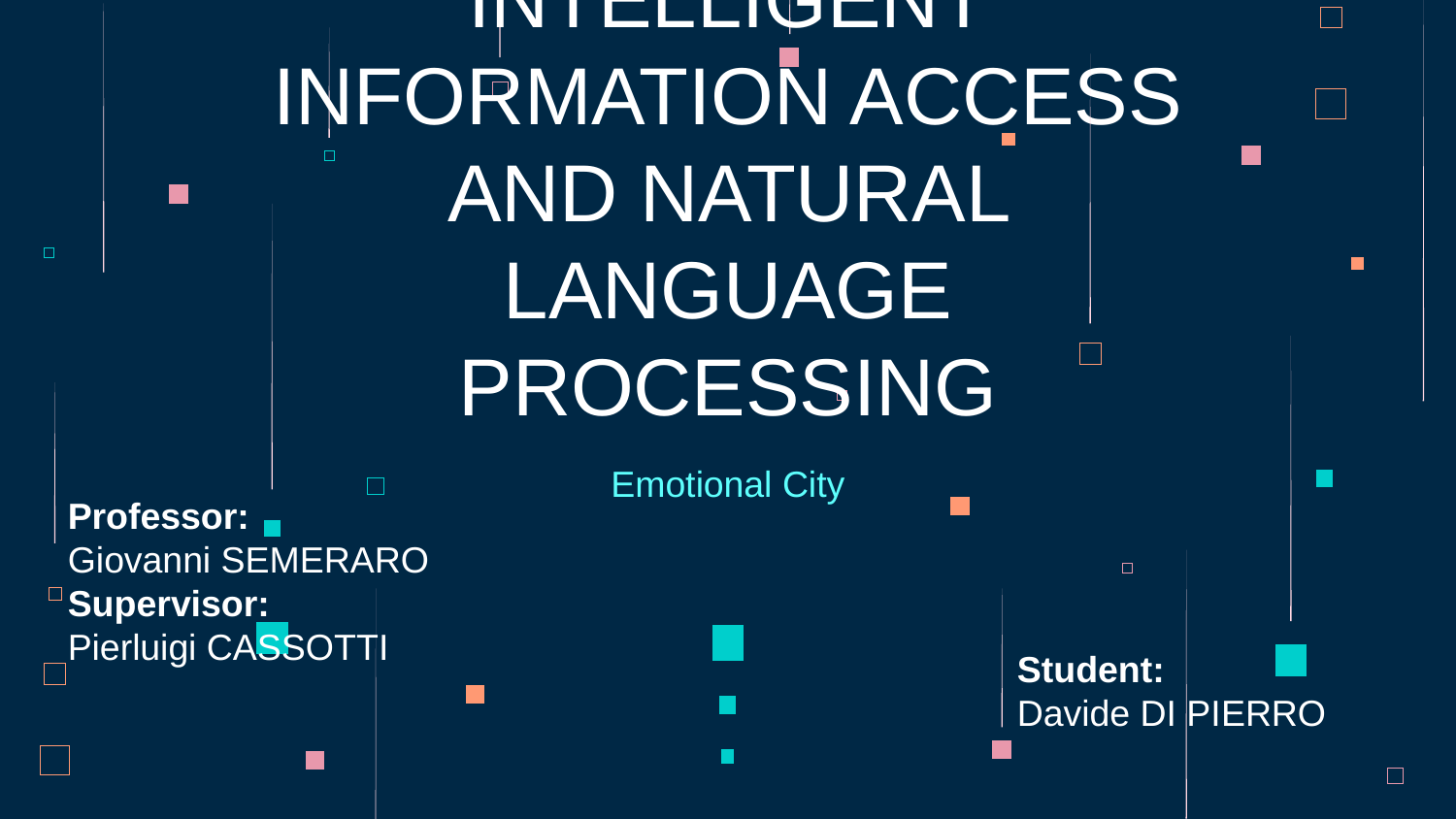

# INTELLIGENT INFORMATION ACCESS AND NATURAL LANGUAGE PROCESSING

Emotional City
Professor:
Giovanni SEMERARO
Supervisor:
Pierluigi CASSOTTI

Student:
Davide DI PIERRO